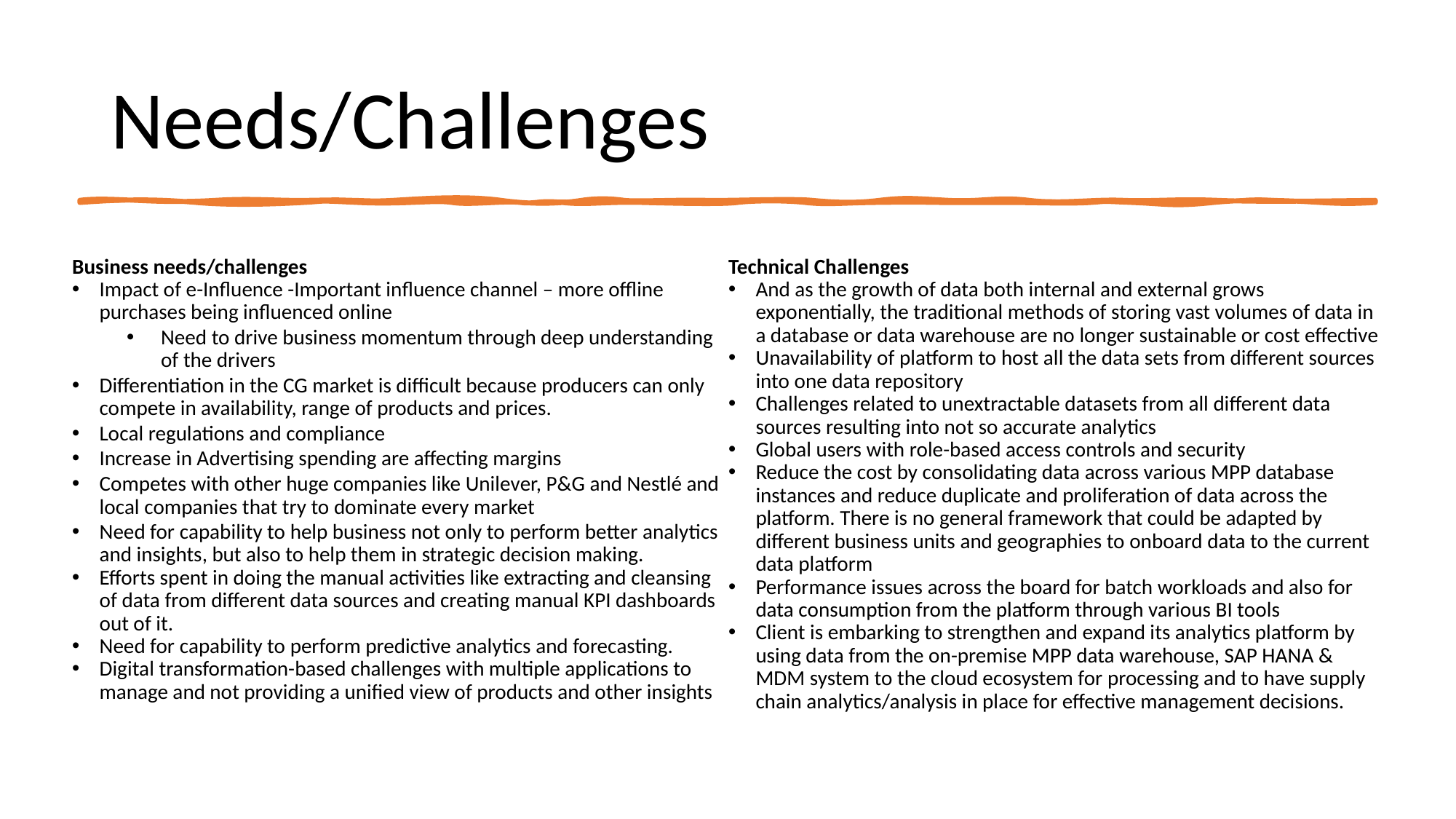

# Needs/Challenges

Business needs/challenges
Impact of e-Influence -Important influence channel – more offline purchases being influenced online
Need to drive business momentum through deep understanding of the drivers
Differentiation in the CG market is difficult because producers can only compete in availability, range of products and prices.
Local regulations and compliance
Increase in Advertising spending are affecting margins
Competes with other huge companies like Unilever, P&G and Nestlé and local companies that try to dominate every market
Need for capability to help business not only to perform better analytics and insights, but also to help them in strategic decision making.
Efforts spent in doing the manual activities like extracting and cleansing of data from different data sources and creating manual KPI dashboards out of it.
Need for capability to perform predictive analytics and forecasting.
Digital transformation-based challenges with multiple applications to manage and not providing a unified view of products and other insights

Technical Challenges
And as the growth of data both internal and external grows exponentially, the traditional methods of storing vast volumes of data in a database or data warehouse are no longer sustainable or cost effective
Unavailability of platform to host all the data sets from different sources into one data repository
Challenges related to unextractable datasets from all different data sources resulting into not so accurate analytics
Global users with role-based access controls and security
Reduce the cost by consolidating data across various MPP database instances and reduce duplicate and proliferation of data across the platform. There is no general framework that could be adapted by different business units and geographies to onboard data to the current data platform
Performance issues across the board for batch workloads and also for data consumption from the platform through various BI tools
Client is embarking to strengthen and expand its analytics platform by using data from the on-premise MPP data warehouse, SAP HANA & MDM system to the cloud ecosystem for processing and to have supply chain analytics/analysis in place for effective management decisions.